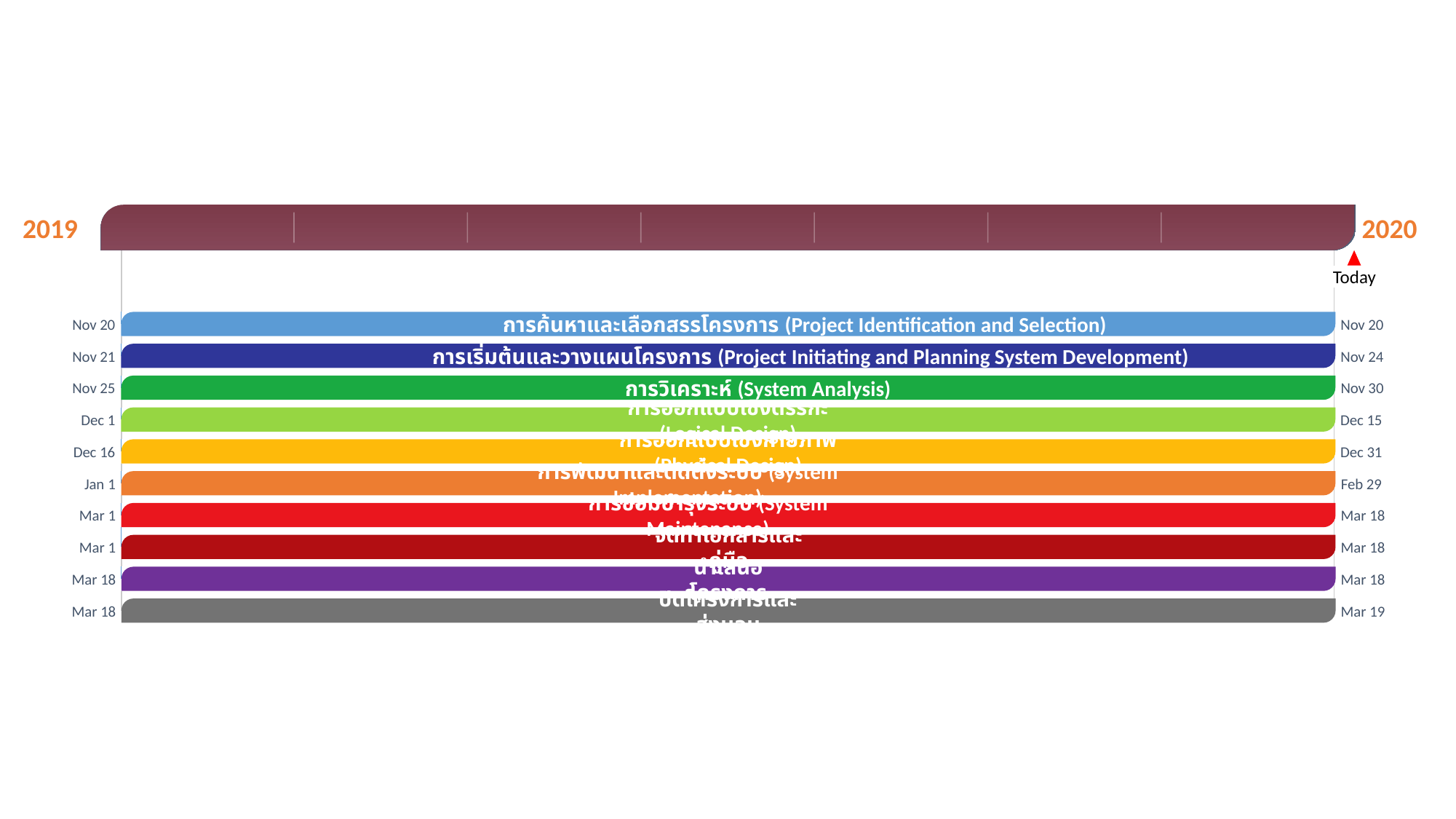

2020
2019

Today
การค้นหาและเลือกสรรโครงการ (Project Identification and Selection)

Nov 20
Nov 20
การเริ่มต้นและวางแผนโครงการ (Project Initiating and Planning System Development)

Nov 21
Nov 24
การวิเคราะห์ (System Analysis)

Nov 25
Nov 30
การออกแบบเชิงตรรกะ (Logical Design)

Dec 1
Dec 15
การออกแบบเชิงกายภาพ (Physical Design)

Dec 16
Dec 31
การพัฒนาและติดตั้งระบบ (System Implementation)

Jan 1
Feb 29
การซ่อมบำรุงระบบ (System Maintenance)

Mar 1
Mar 18
จัดทำเอกสารและคู่มือ

Mar 1
Mar 18
นำเสนอโครงการ

Mar 18
Mar 18
ปิดโครงการและส่งมอบ

Mar 18
Mar 19